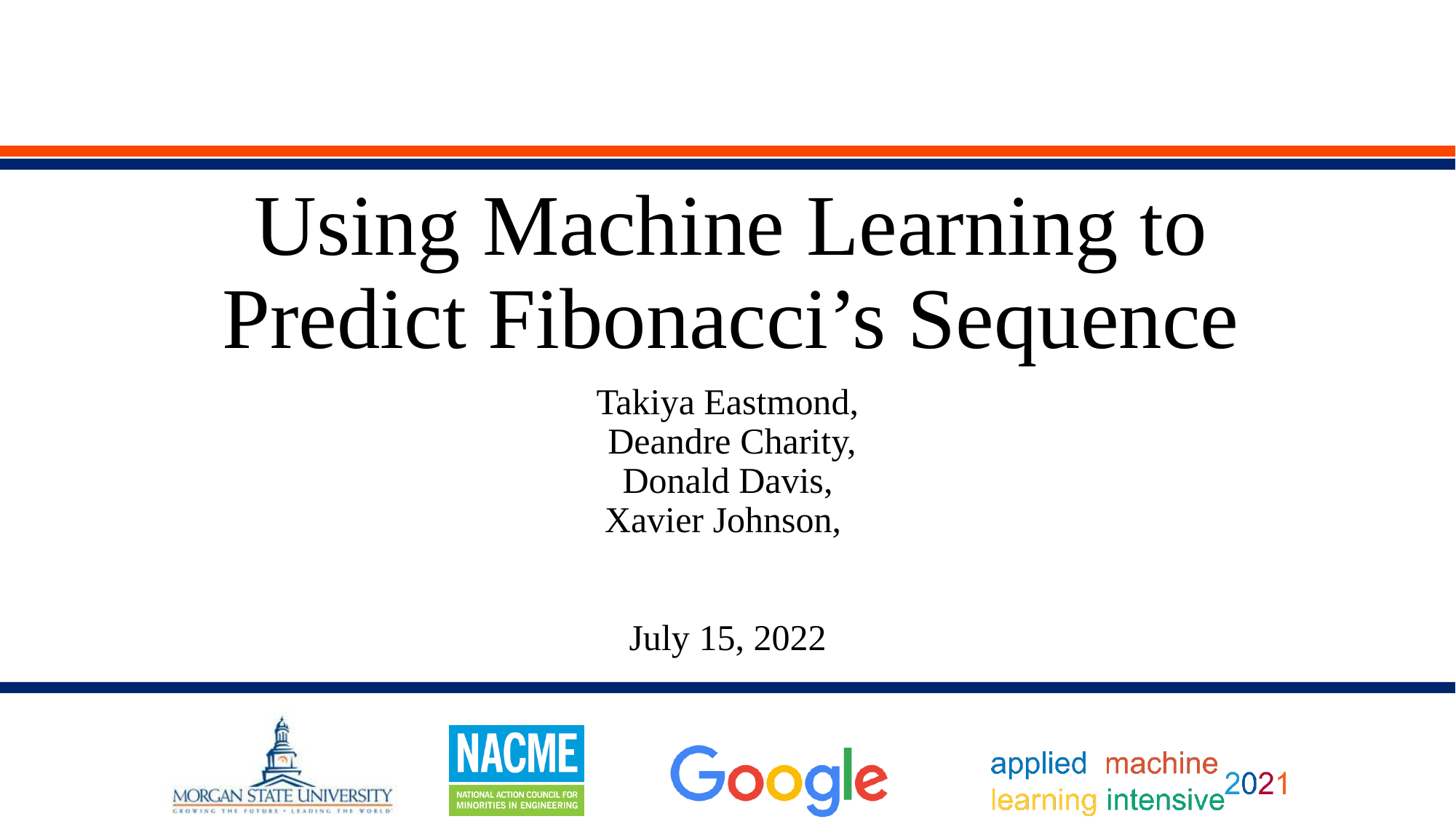

# Using Machine Learning to Predict Fibonacci’s Sequence
Takiya Eastmond,
 Deandre Charity,
 Donald Davis,
Xavier Johnson,

July 15, 2022